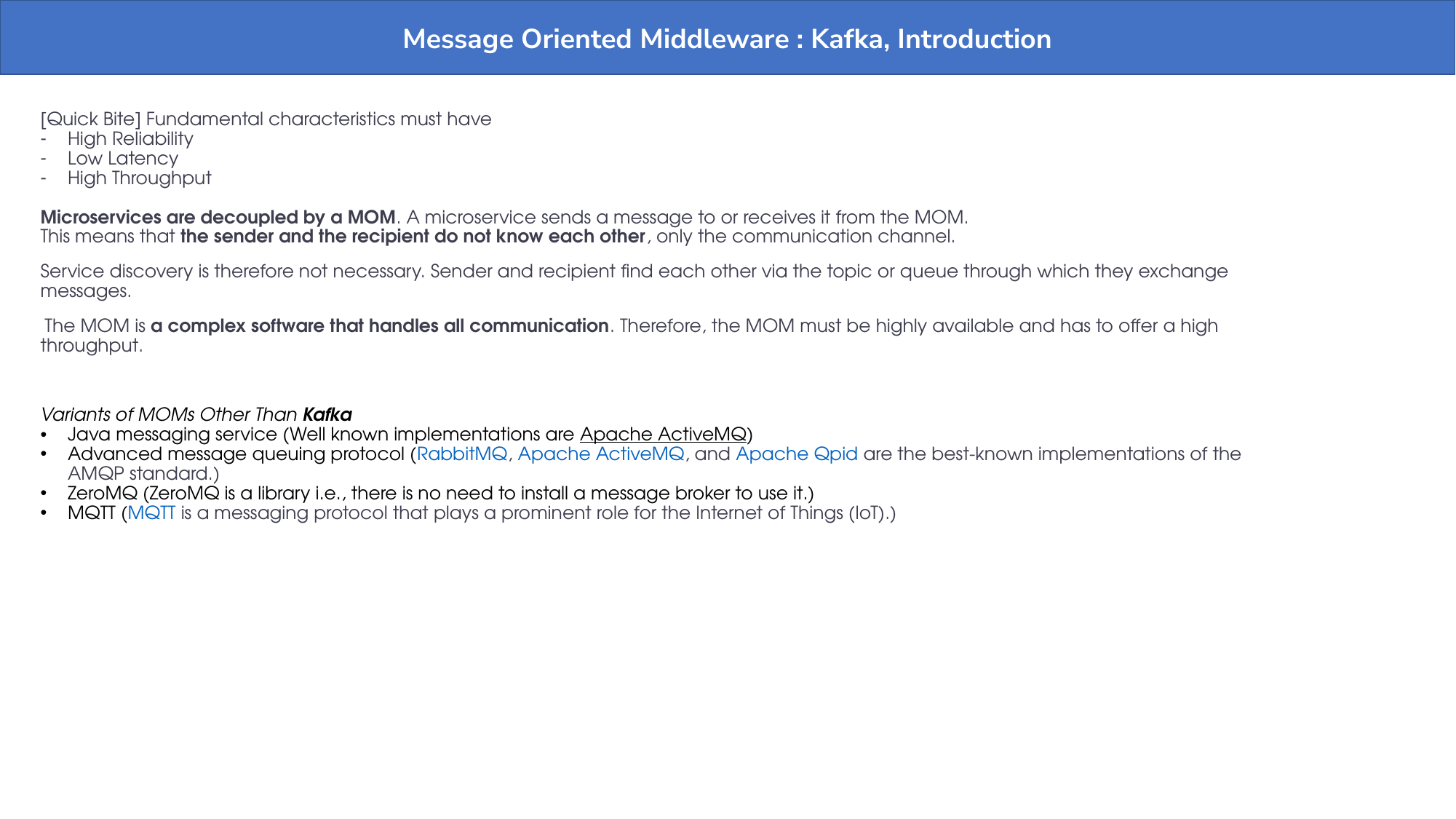

Message Oriented Middleware : Kafka, Introduction

[Quick Bite] Fundamental characteristics must have
High Reliability
Low Latency
High Throughput

Microservices are decoupled by a MOM. A microservice sends a message to or receives it from the MOM.
This means that the sender and the recipient do not know each other, only the communication channel.
Service discovery is therefore not necessary. Sender and recipient find each other via the topic or queue through which they exchange messages.
 The MOM is a complex software that handles all communication. Therefore, the MOM must be highly available and has to offer a high throughput.

Variants of MOMs Other Than Kafka
Java messaging service (Well known implementations are Apache ActiveMQ)
Advanced message queuing protocol (RabbitMQ, Apache ActiveMQ, and Apache Qpid are the best-known implementations of the AMQP standard.)
ZeroMQ (ZeroMQ is a library i.e., there is no need to install a message broker to use it.)
MQTT (MQTT is a messaging protocol that plays a prominent role for the Internet of Things (IoT).)